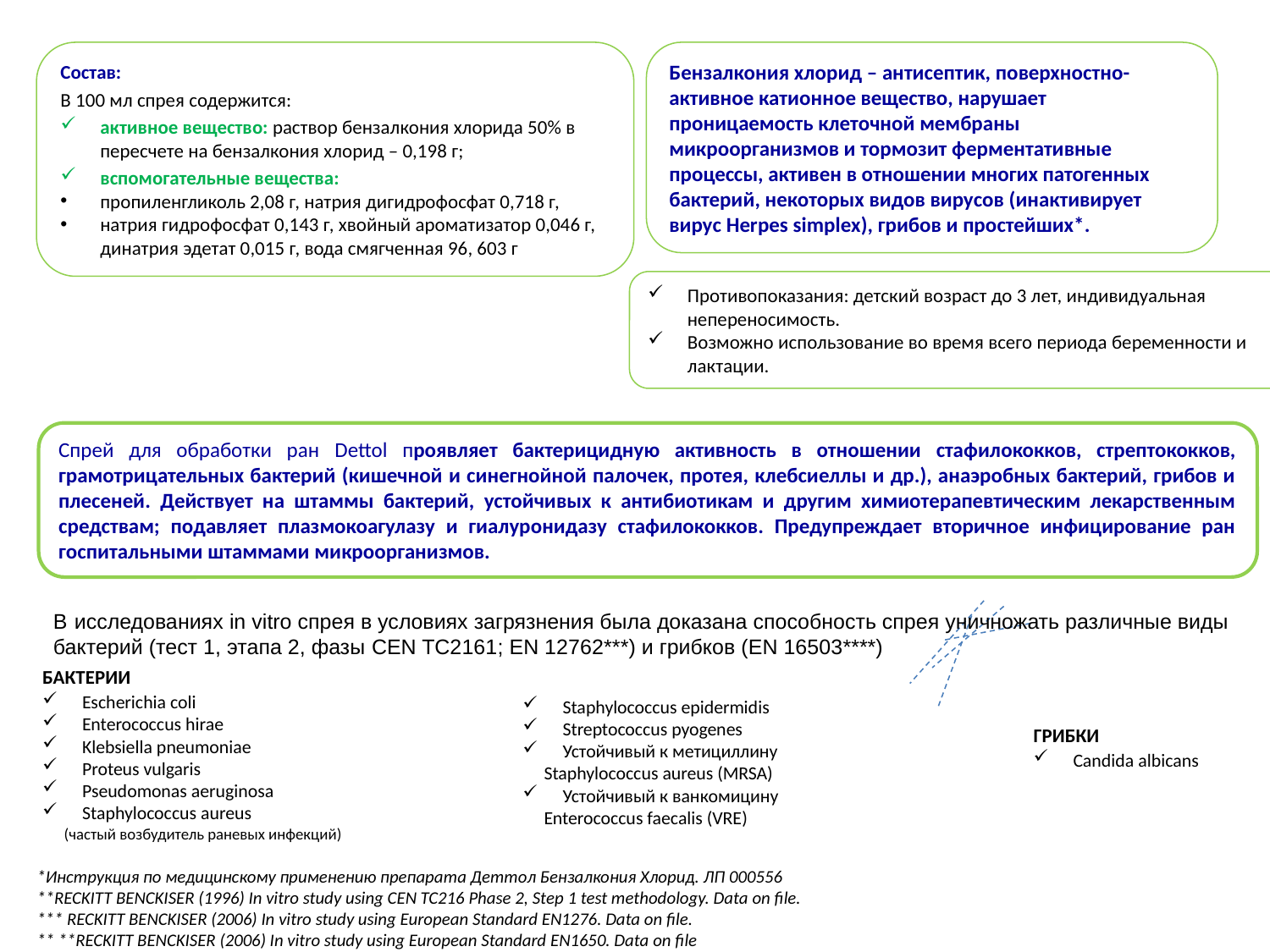

Cостав:

В 100 мл спрея содержится:

активное вещество: раствор бензалкония хлорида 50% в пересчете на бензалкония хлорид – 0,198 г;

вспомогательные вещества:
пропиленгликоль 2,08 г, натрия дигидрофосфат 0,718 г,
натрия гидрофосфат 0,143 г, хвойный ароматизатор 0,046 г, динатрия эдетат 0,015 г, вода смягченная 96, 603 г
Бензалкония хлорид – антисептик, поверхностно-активное катионное вещество, нарушает проницаемость клеточной мембраны микроорганизмов и тормозит ферментативные процессы, активен в отношении многих патогенных бактерий, некоторых видов вирусов (инактивирует вирус Herpes simplex), грибов и простейших*.
Противопоказания: детский возраст до 3 лет, индивидуальная непереносимость.
Возможно использование во время всего периода беременности и лактации.
Спрей для обработки ран Dettol проявляет бактерицидную активность в отношении стафилококков, стрептококков, грамотрицательных бактерий (кишечной и синегнойной палочек, протея, клебсиеллы и др.), анаэробных бактерий, грибов и плесеней. Действует на штаммы бактерий, устойчивых к антибиотикам и другим химиотерапевтическим лекарственным средствам; подавляет плазмокоагулазу и гиалуронидазу стафилококков. Предупреждает вторичное инфицирование ран госпитальными штаммами микроорганизмов.

В исследованиях in vitro спрея в условиях загрязнения была доказана способность спрея уничножать различные виды бактерий (тест 1, этапа 2, фазы CEN TC2161; EN 12762***) и грибков (EN 16503****)
БАКТЕРИИ

Escherichia coli
Enterococcus hirae
Klebsiella pneumoniae
Proteus vulgaris
Pseudomonas aeruginosa
Staphylococcus aureus
      (частый возбудитель раневых инфекций)
Staphylococcus epidermidis
Streptococcus pyogenes
Устойчивый к метициллину
     Staphylococcus aureus (MRSA)
Устойчивый к ванкомицину
     Enterococcus faecalis (VRE)

ГРИБКИ

Candida albicans

*Инструкция по медицинскому применению препарата Деттол Бензалкония Хлорид. ЛП 000556
**RECKITT BENCKISER (1996) In vitro study using CEN TC216 Phase 2, Step 1 test methodology. Data on file.
*** RECKITT BENCKISER (2006) In vitro study using European Standard EN1276. Data on file.
** **RECKITT BENCKISER (2006) In vitro study using European Standard EN1650. Data on file